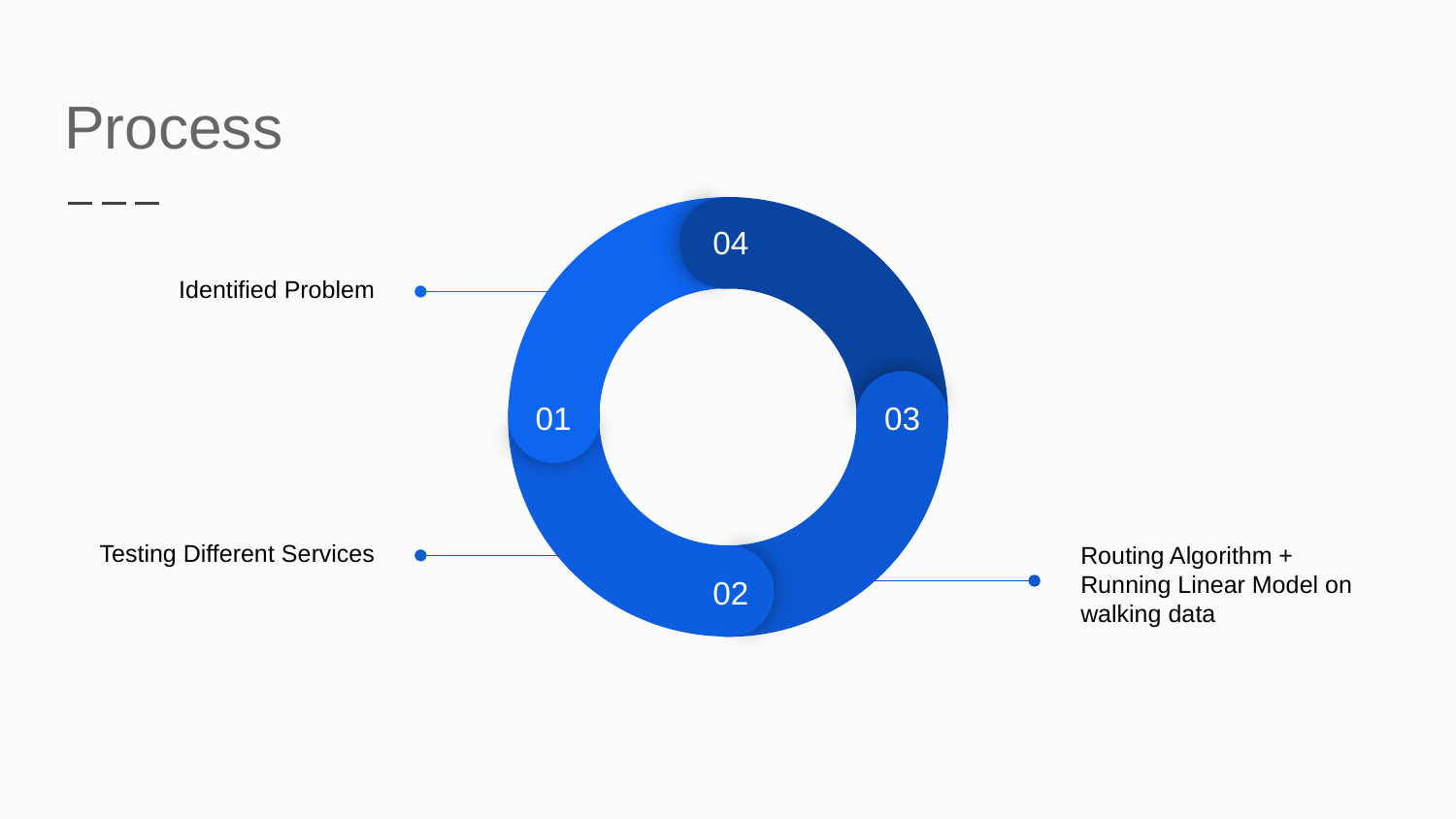

# Process

04

01
03

02
Identified Problem
Testing Different Services
Routing Algorithm + Running Linear Model on walking data